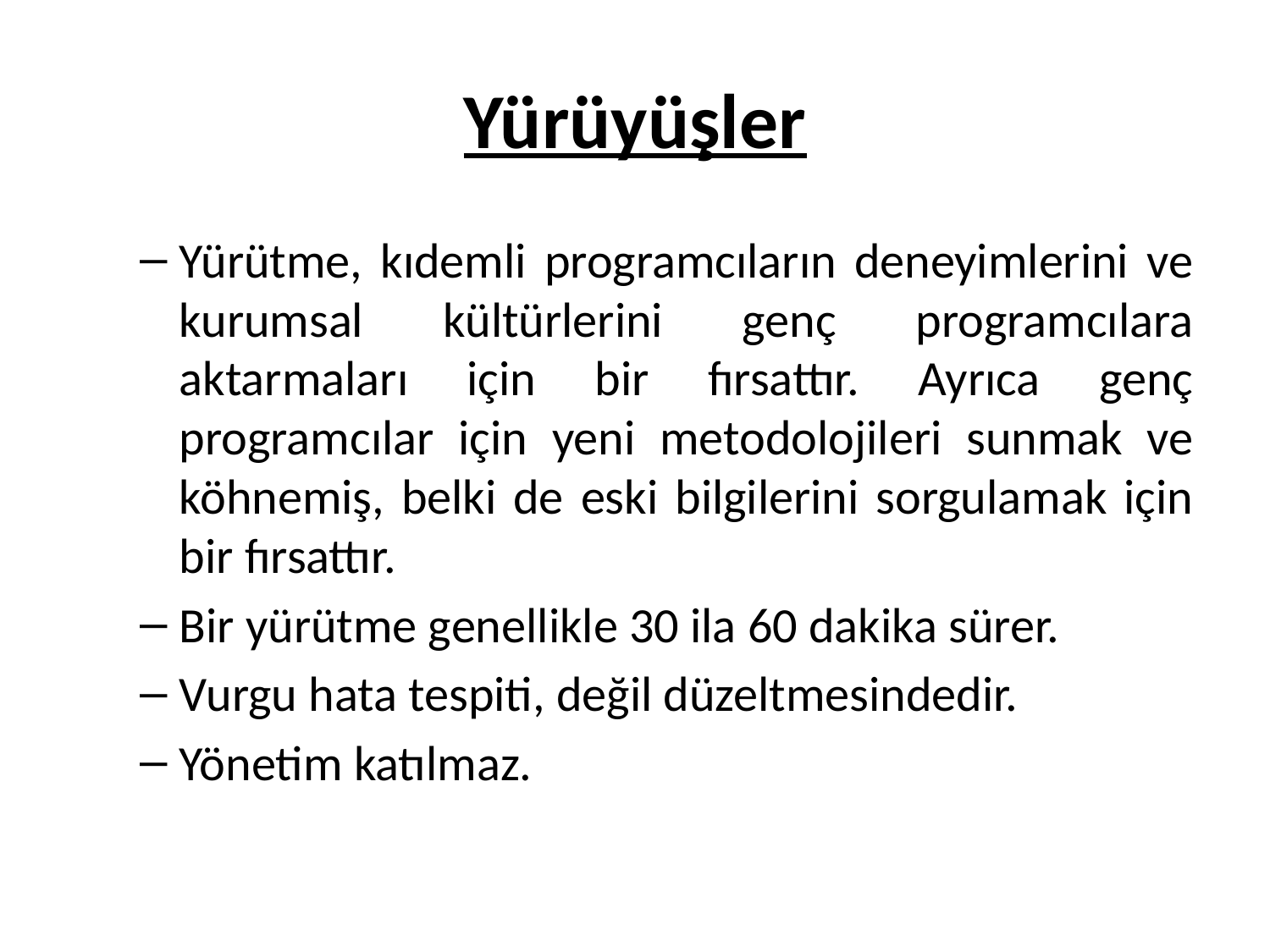

# Yürüyüşler
Yürütme, kıdemli programcıların deneyimlerini ve kurumsal kültürlerini genç programcılara aktarmaları için bir fırsattır. Ayrıca genç programcılar için yeni metodolojileri sunmak ve köhnemiş, belki de eski bilgilerini sorgulamak için bir fırsattır.
Bir yürütme genellikle 30 ila 60 dakika sürer.
Vurgu hata tespiti, değil düzeltmesindedir.
Yönetim katılmaz.